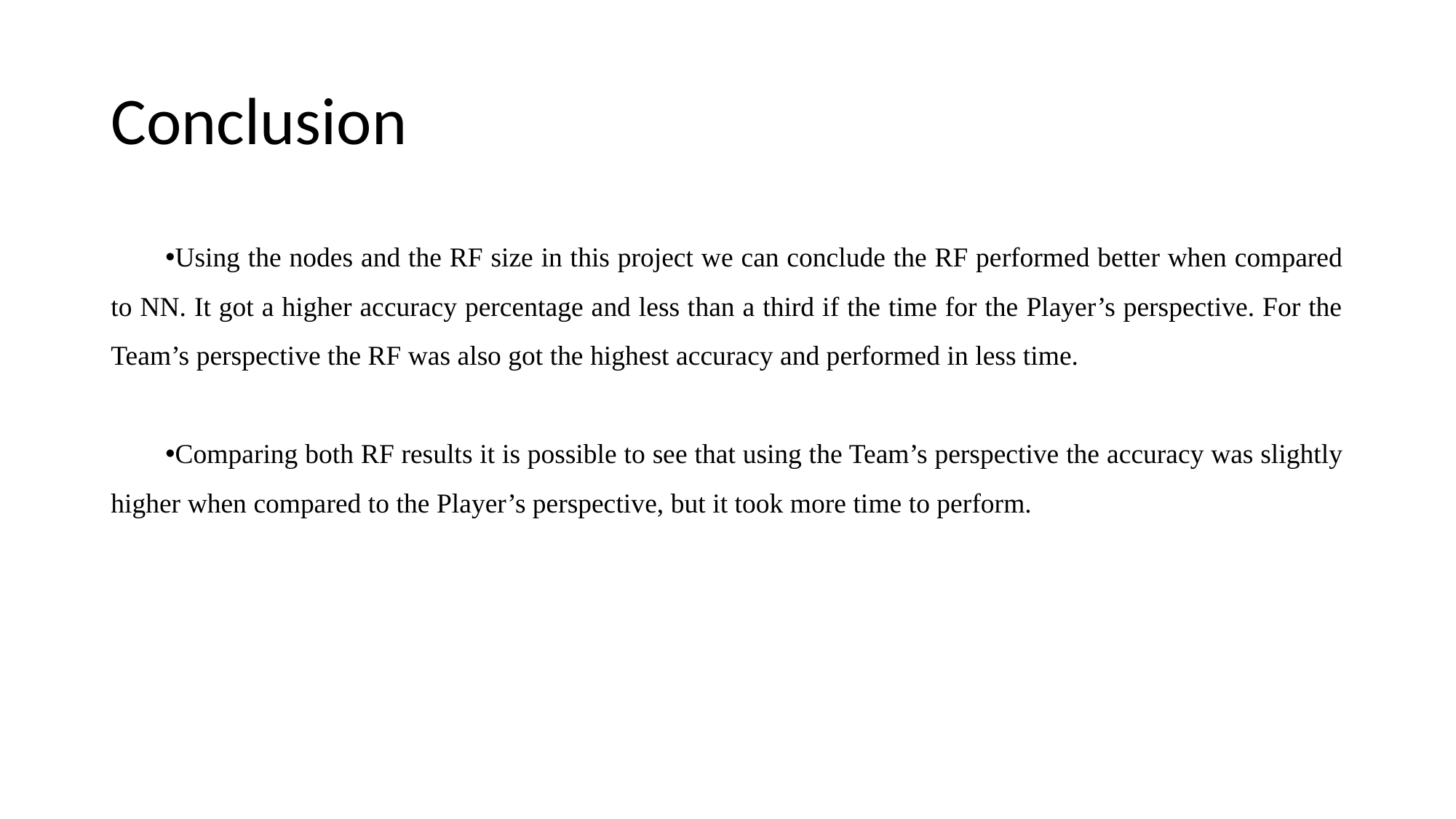

# Conclusion
Using the nodes and the RF size in this project we can conclude the RF performed better when compared to NN. It got a higher accuracy percentage and less than a third if the time for the Player’s perspective. For the Team’s perspective the RF was also got the highest accuracy and performed in less time.

Comparing both RF results it is possible to see that using the Team’s perspective the accuracy was slightly higher when compared to the Player’s perspective, but it took more time to perform.